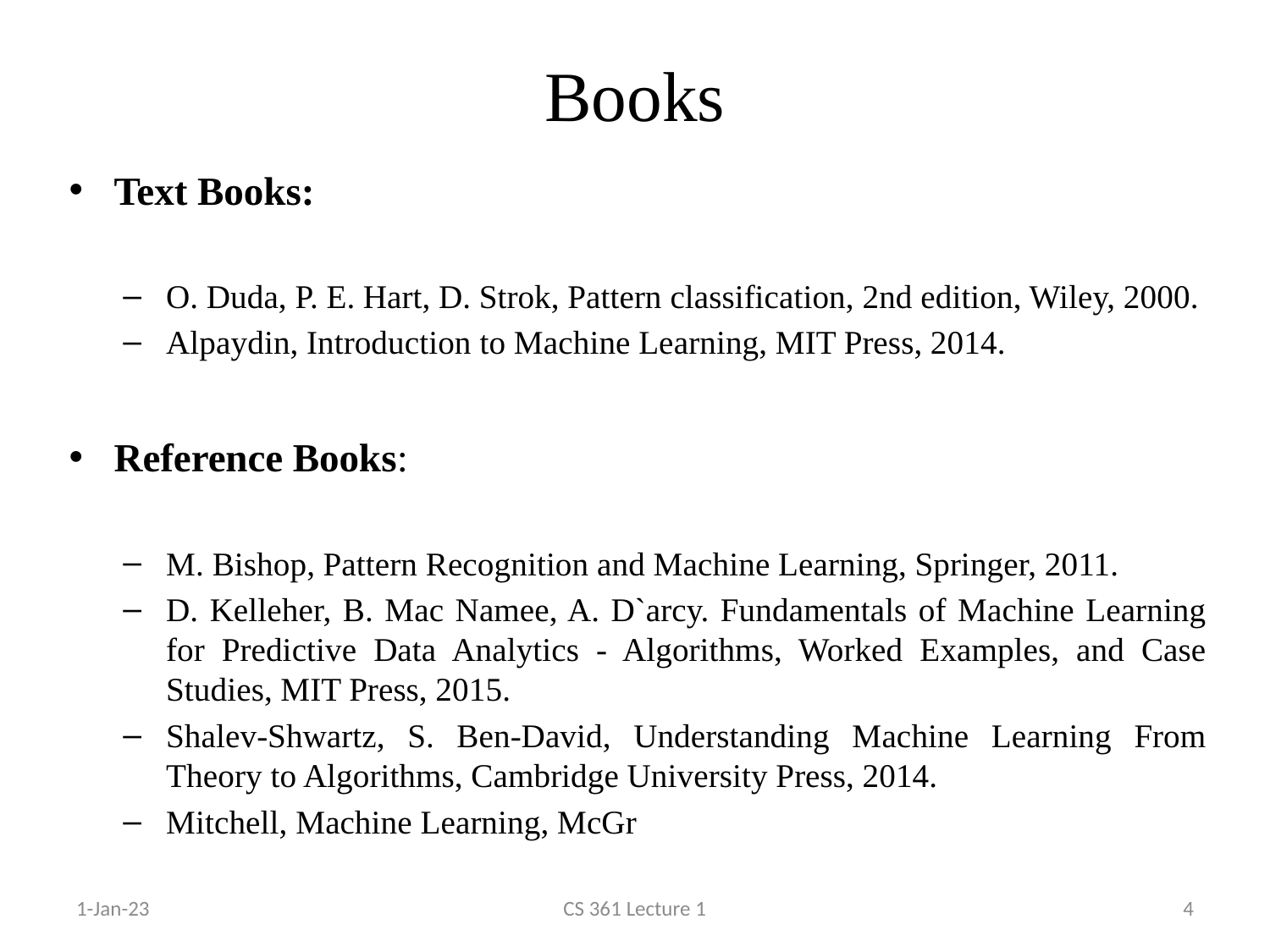

# Books
Text Books:

O. Duda, P. E. Hart, D. Strok, Pattern classification, 2nd edition, Wiley, 2000.
Alpaydin, Introduction to Machine Learning, MIT Press, 2014.

Reference Books:

M. Bishop, Pattern Recognition and Machine Learning, Springer, 2011.
D. Kelleher, B. Mac Namee, A. D`arcy. Fundamentals of Machine Learning for Predictive Data Analytics - Algorithms, Worked Examples, and Case Studies, MIT Press, 2015.
Shalev-Shwartz, S. Ben-David, Understanding Machine Learning From Theory to Algorithms, Cambridge University Press, 2014.
Mitchell, Machine Learning, McGr

1-Jan-23
CS 361 Lecture 1
4